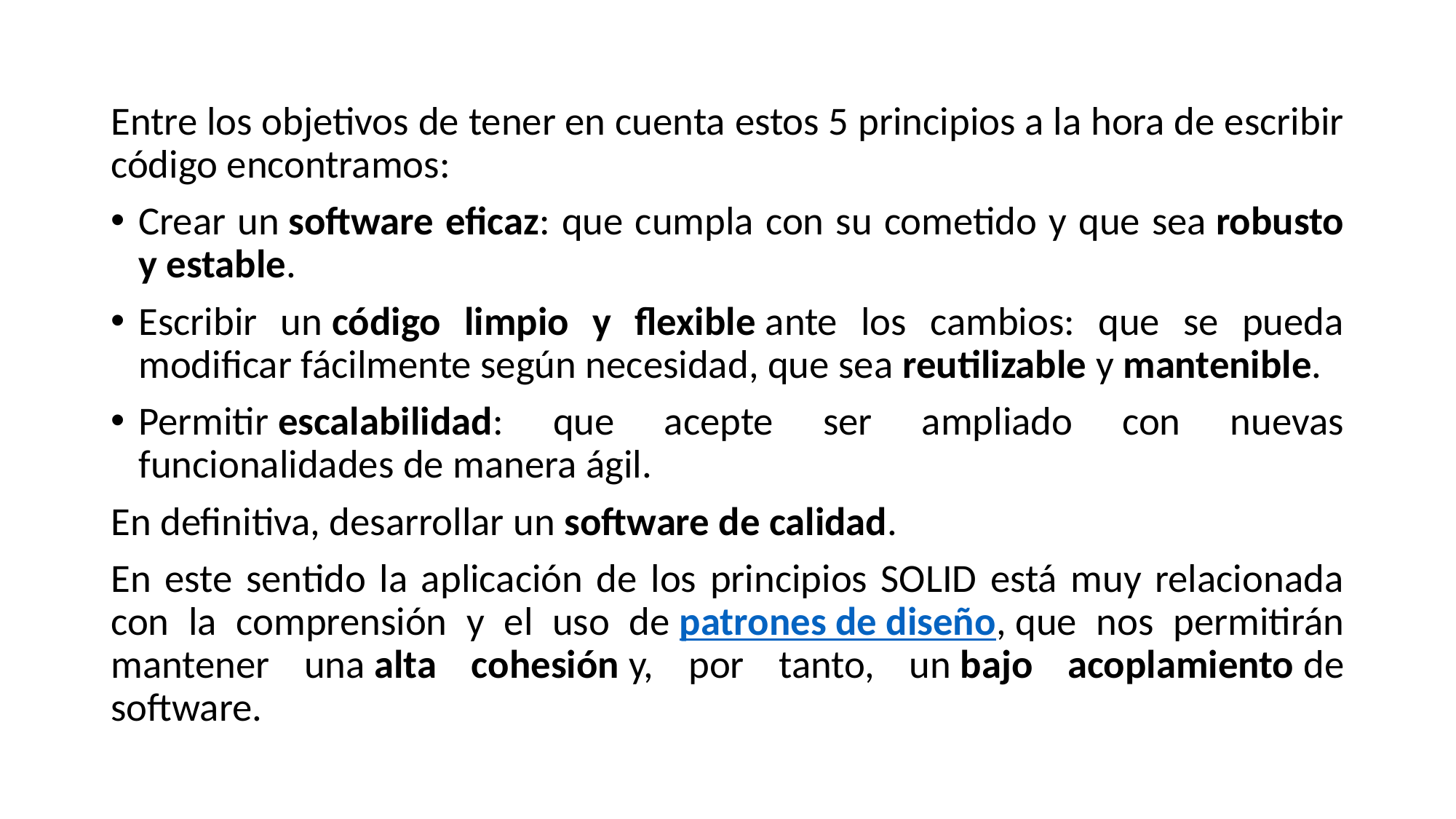

Entre los objetivos de tener en cuenta estos 5 principios a la hora de escribir código encontramos:
Crear un software eficaz: que cumpla con su cometido y que sea robusto y estable.
Escribir un código limpio y flexible ante los cambios: que se pueda modificar fácilmente según necesidad, que sea reutilizable y mantenible.
Permitir escalabilidad: que acepte ser ampliado con nuevas funcionalidades de manera ágil.
En definitiva, desarrollar un software de calidad.
En este sentido la aplicación de los principios SOLID está muy relacionada con la comprensión y el uso de patrones de diseño, que nos permitirán mantener una alta cohesión y, por tanto, un bajo acoplamiento de software.